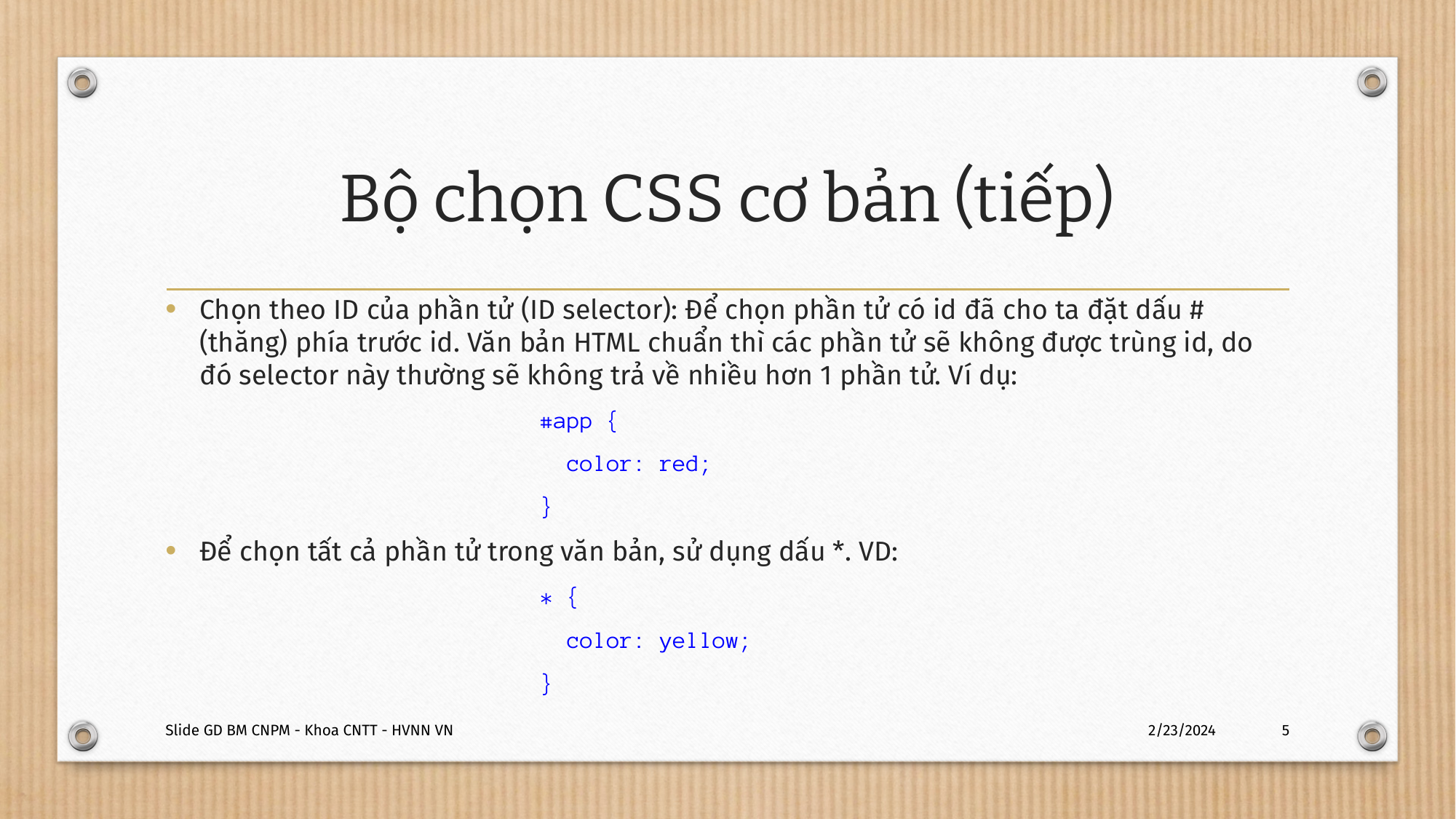

# Bộ chọn CSS cơ bản (tiếp)
Chọn theo ID của phần tử (ID selector): Để chọn phần tử có id đã cho ta đặt dấu # (thăng) phía trước id. Văn bản HTML chuẩn thì các phần tử sẽ không được trùng id, do đó selector này thường sẽ không trả về nhiều hơn 1 phần tử. Ví dụ:
#app {
  color: red;
}
Để chọn tất cả phần tử trong văn bản, sử dụng dấu *. VD:
* {
  color: yellow;
}

Slide GD BM CNPM - Khoa CNTT - HVNN VN
2/23/2024
5